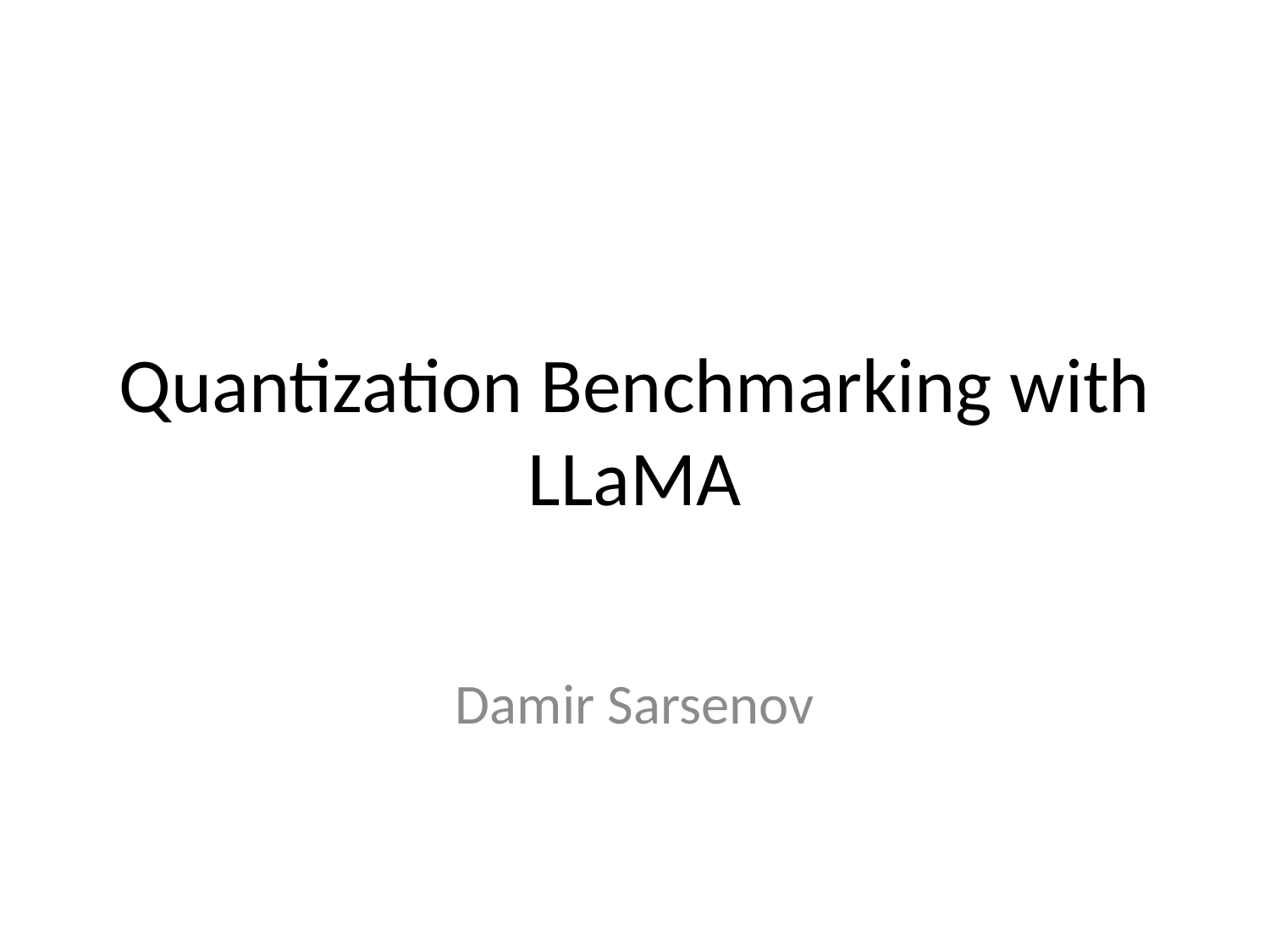

# Quantization Benchmarking with LLaMA
Damir Sarsenov